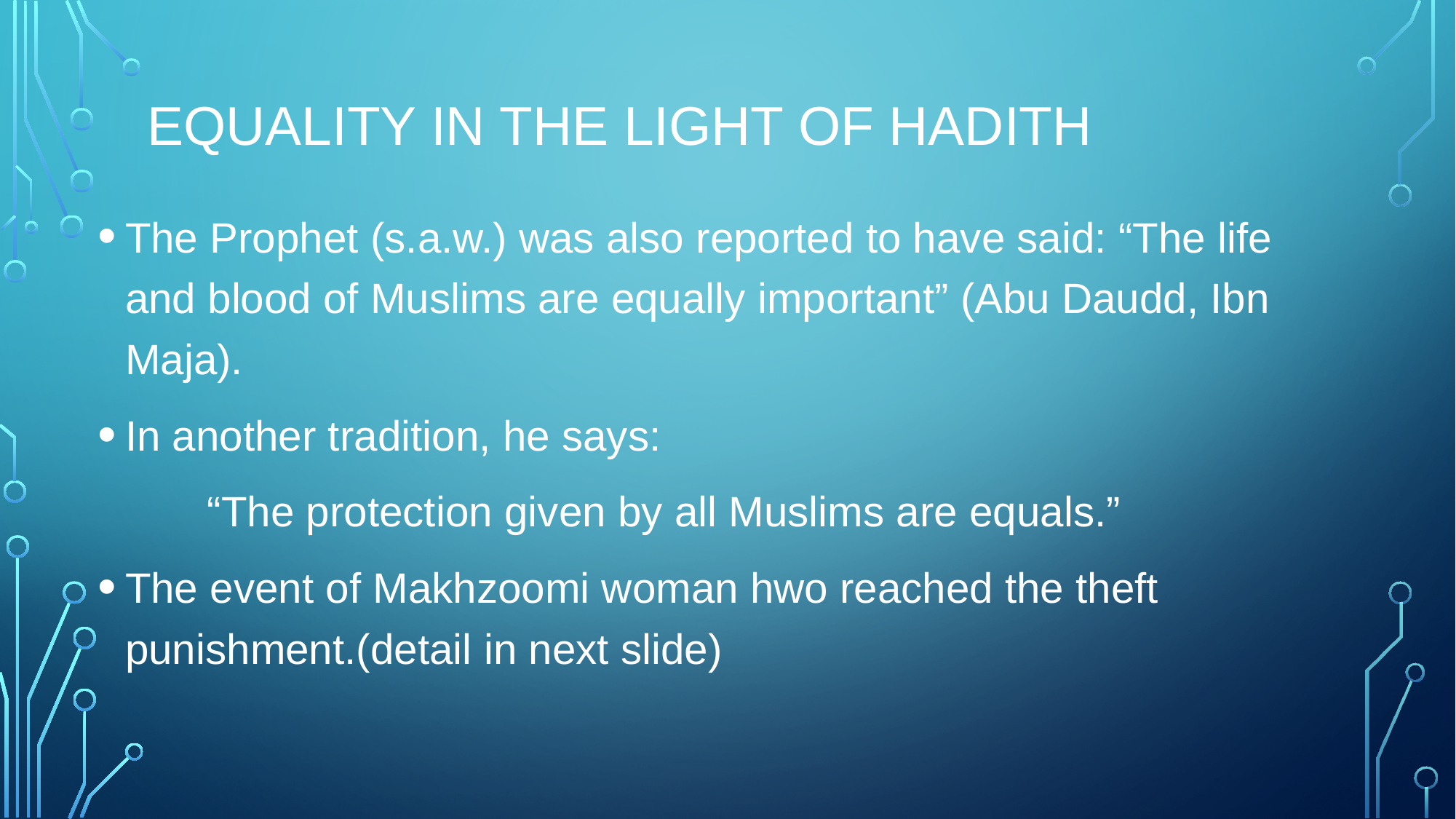

# Equality in the light of hadith
The Prophet (s.a.w.) was also reported to have said: “The life and blood of Muslims are equally important” (Abu Daudd, Ibn Maja).
In another tradition, he says:
	“The protection given by all Muslims are equals.”
The event of Makhzoomi woman hwo reached the theft punishment.(detail in next slide)